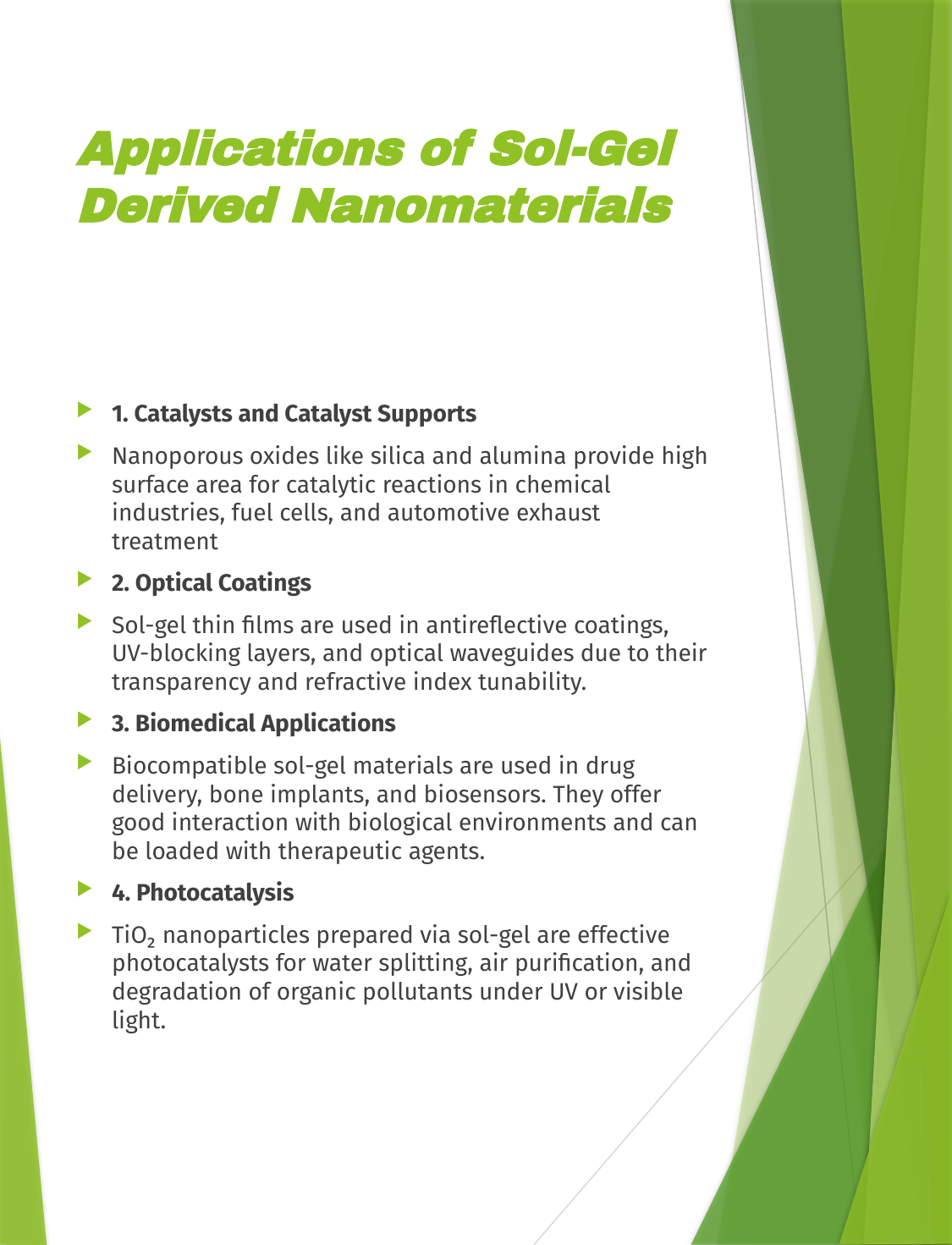

# Applications of Sol-Gel Derived Nanomaterials
1. Catalysts and Catalyst Supports
Nanoporous oxides like silica and alumina provide high surface area for catalytic reactions in chemical industries, fuel cells, and automotive exhaust treatment
2. Optical Coatings
Sol-gel thin films are used in antireflective coatings, UV-blocking layers, and optical waveguides due to their transparency and refractive index tunability.
3. Biomedical Applications
Biocompatible sol-gel materials are used in drug delivery, bone implants, and biosensors. They offer good interaction with biological environments and can be loaded with therapeutic agents.
4. Photocatalysis
TiO₂ nanoparticles prepared via sol-gel are effective photocatalysts for water splitting, air purification, and degradation of organic pollutants under UV or visible light.